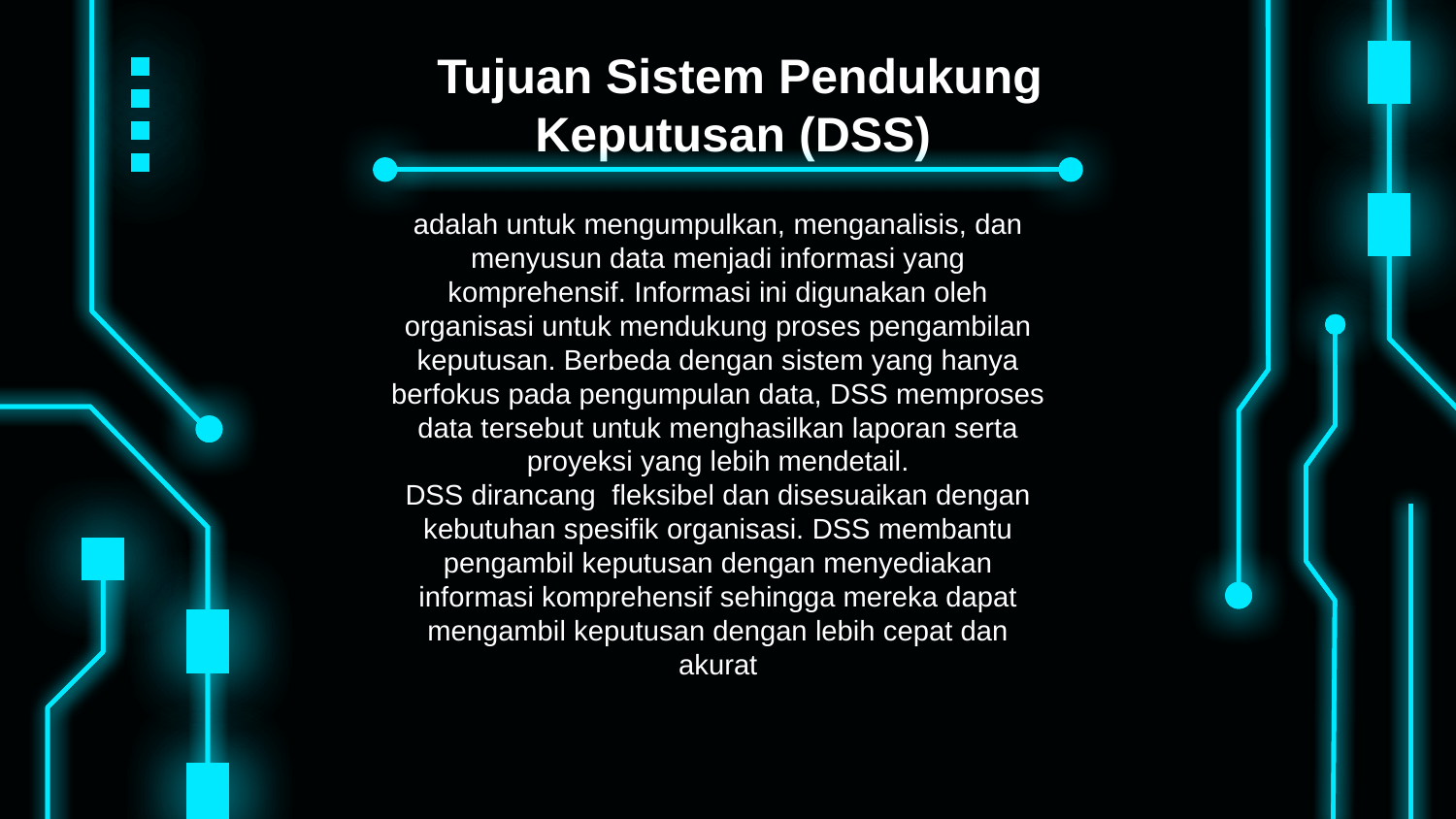

# Tujuan Sistem Pendukung Keputusan (DSS)

adalah untuk mengumpulkan, menganalisis, dan menyusun data menjadi informasi yang komprehensif. Informasi ini digunakan oleh organisasi untuk mendukung proses pengambilan keputusan. Berbeda dengan sistem yang hanya berfokus pada pengumpulan data, DSS memproses data tersebut untuk menghasilkan laporan serta proyeksi yang lebih mendetail.
DSS dirancang  fleksibel dan disesuaikan dengan kebutuhan spesifik organisasi. DSS membantu pengambil keputusan dengan menyediakan informasi komprehensif sehingga mereka dapat mengambil keputusan dengan lebih cepat dan akurat